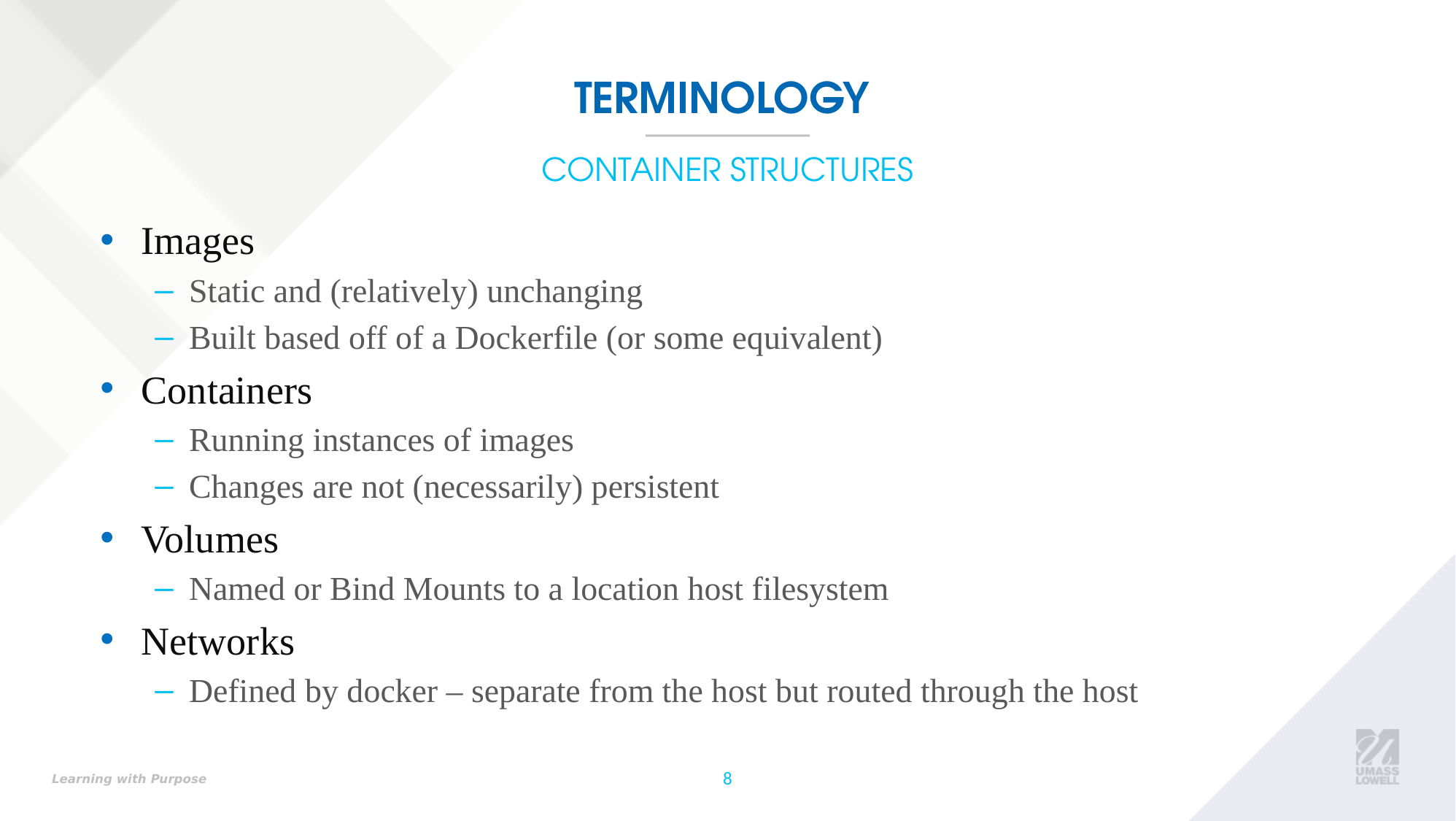

# Terminology
Container Structures
Images
Static and (relatively) unchanging
Built based off of a Dockerfile (or some equivalent)
Containers
Running instances of images
Changes are not (necessarily) persistent
Volumes
Named or Bind Mounts to a location host filesystem
Networks
Defined by docker – separate from the host but routed through the host

8